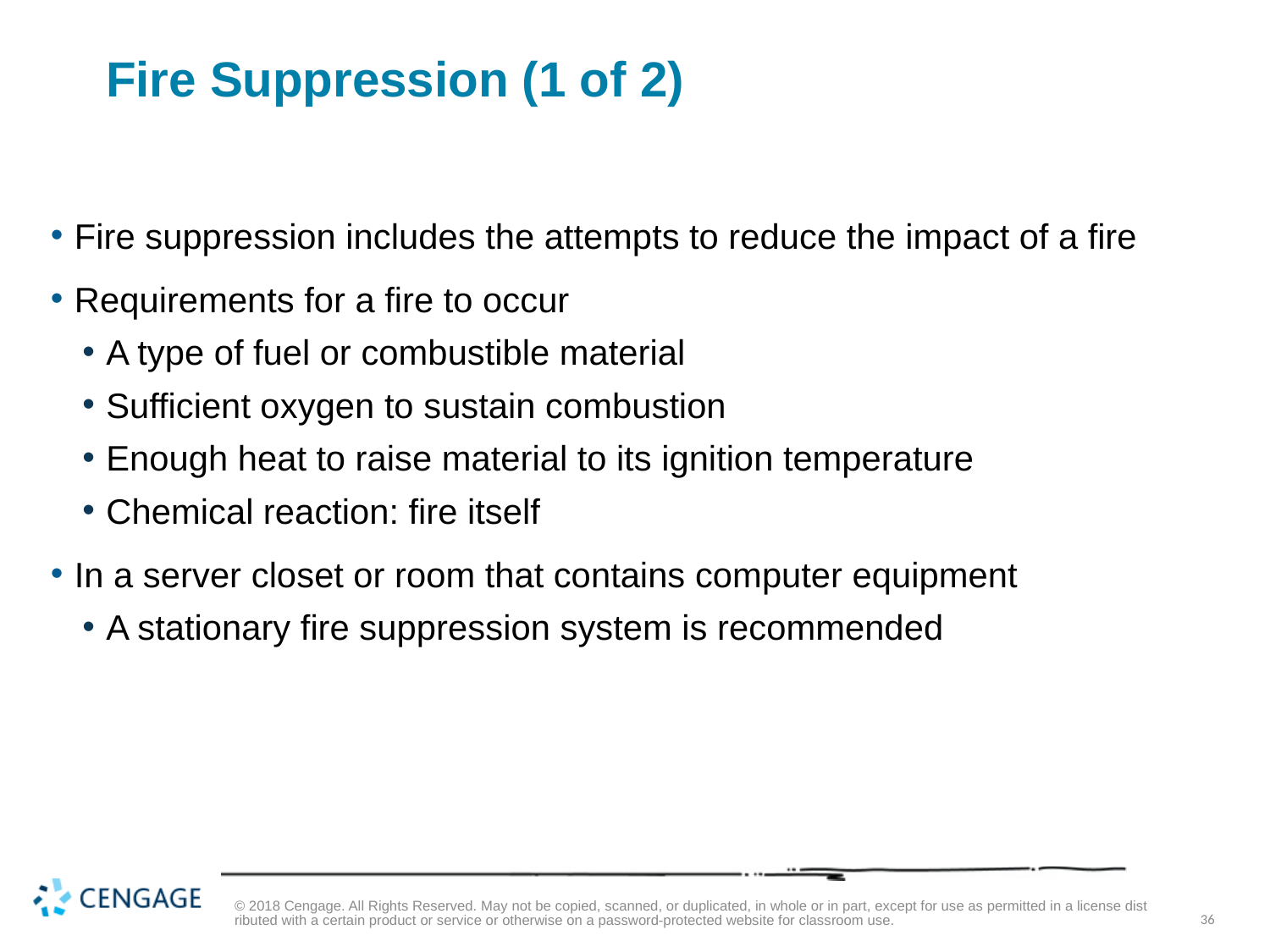

# Fire Suppression (1 of 2)
Fire suppression includes the attempts to reduce the impact of a fire
Requirements for a fire to occur
A type of fuel or combustible material
Sufficient oxygen to sustain combustion
Enough heat to raise material to its ignition temperature
Chemical reaction: fire itself
In a server closet or room that contains computer equipment
A stationary fire suppression system is recommended
© 2018 Cengage. All Rights Reserved. May not be copied, scanned, or duplicated, in whole or in part, except for use as permitted in a license distributed with a certain product or service or otherwise on a password-protected website for classroom use.